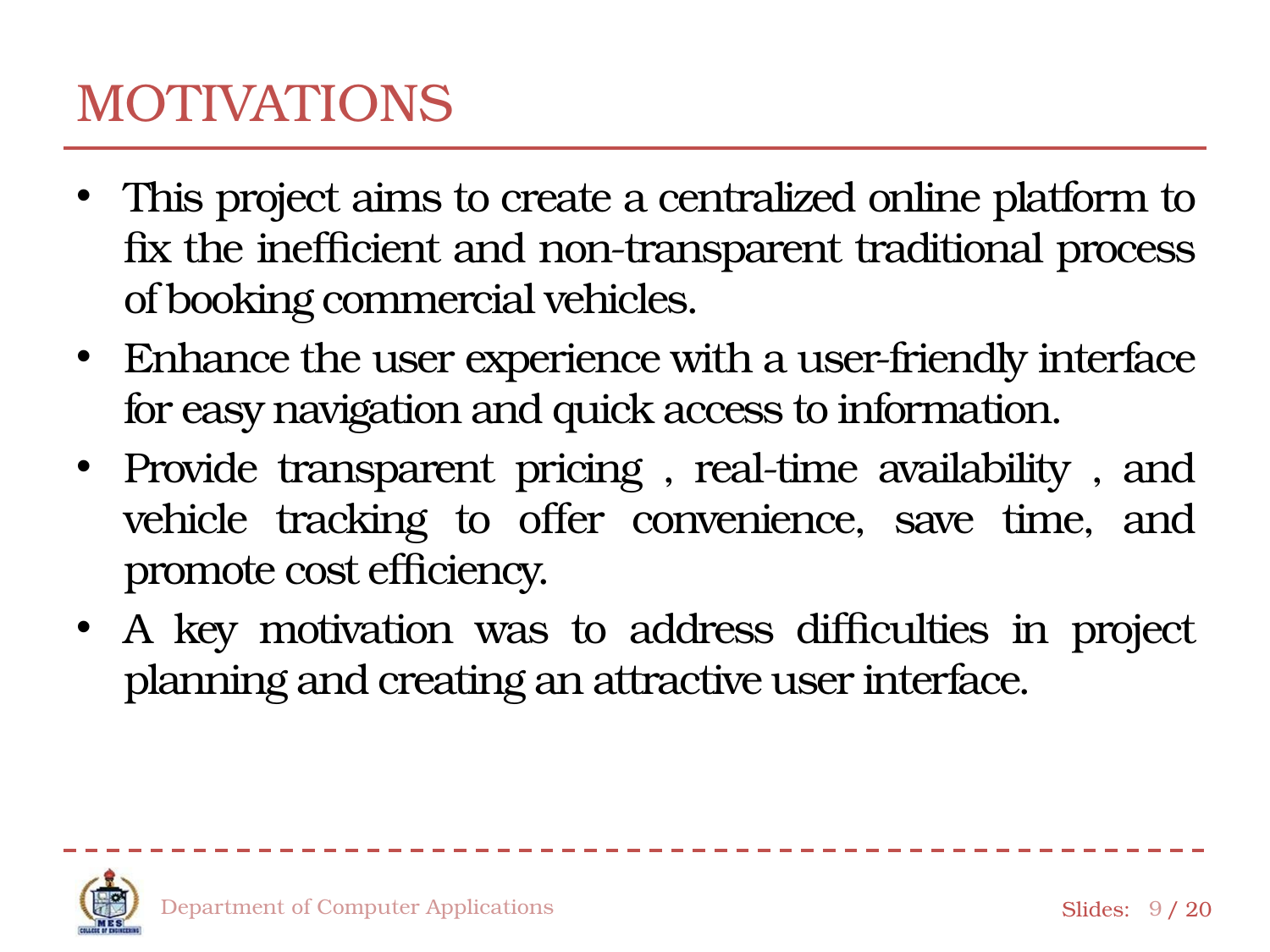

# MOTIVATIONS
This project aims to create a centralized online platform to fix the inefficient and non-transparent traditional process of booking commercial vehicles.
Enhance the user experience with a user-friendly interface for easy navigation and quick access to information.
Provide transparent pricing , real-time availability , and vehicle tracking to offer convenience, save time, and promote cost efficiency.
A key motivation was to address difficulties in project planning and creating an attractive user interface.

Department of Computer Applications
9